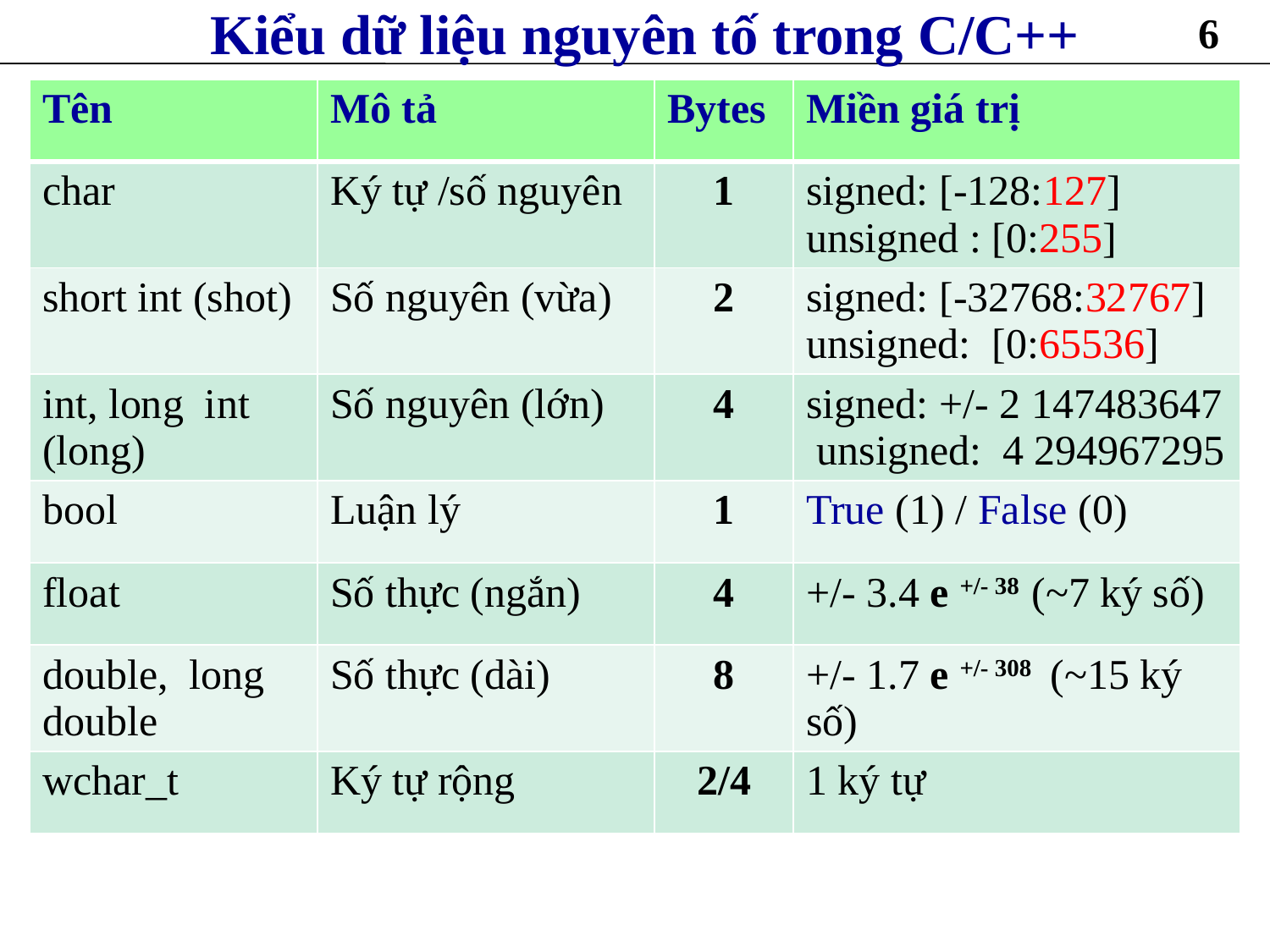

# Kiểu dữ liệu nguyên tố trong C/C++
6
| Tên | Mô tả | Bytes | Miền giá trị |
| --- | --- | --- | --- |
| char | Ký tự /số nguyên | 1 | signed: [-128:127] unsigned : [0:255] |
| short int (shot) | Số nguyên (vừa) | 2 | signed: [-32768:32767] unsigned: [0:65536] |
| int, long int (long) | Số nguyên (lớn) | 4 | signed: +/- 2 147483647 unsigned: 4 294967295 |
| bool | Luận lý | 1 | True (1) / False (0) |
| float | Số thực (ngắn) | 4 | +/- 3.4 e +/- 38 (~7 ký số) |
| double, long double | Số thực (dài) | 8 | +/- 1.7 e +/- 308 (~15 ký số) |
| wchar\_t | Ký tự rộng | 2/4 | 1 ký tự |